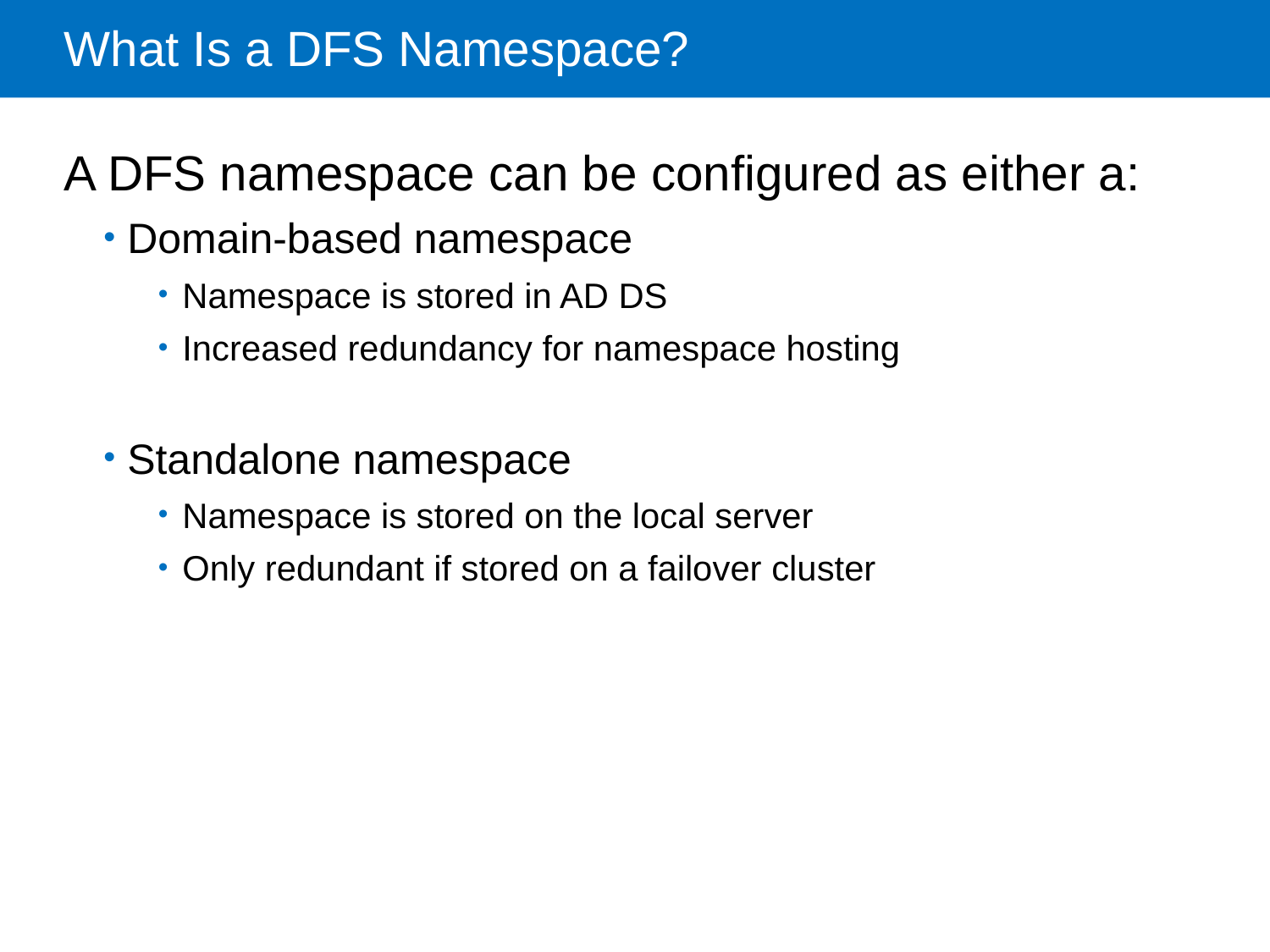

# What Is a DFS Namespace?
A DFS namespace can be configured as either a:
Domain-based namespace
Namespace is stored in AD DS
Increased redundancy for namespace hosting

Standalone namespace
Namespace is stored on the local server
Only redundant if stored on a failover cluster